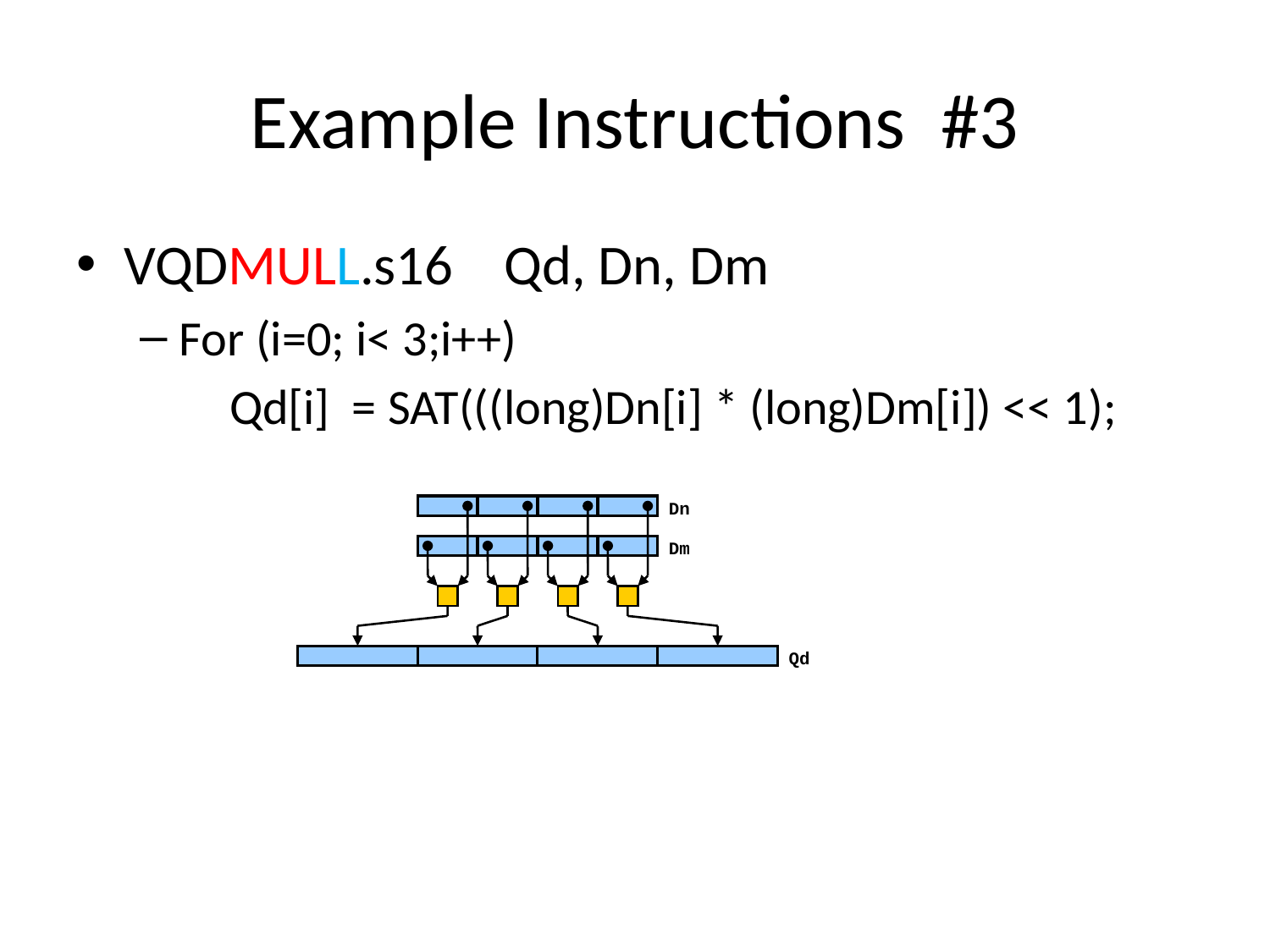

# Example Instructions  #3
VQDMULL.s16    Qd, Dn, Dm
For (i=0; i< 3;i++)
        Qd[i]  = SAT(((long)Dn[i] * (long)Dm[i]) << 1);

Dn

Dm

Qd